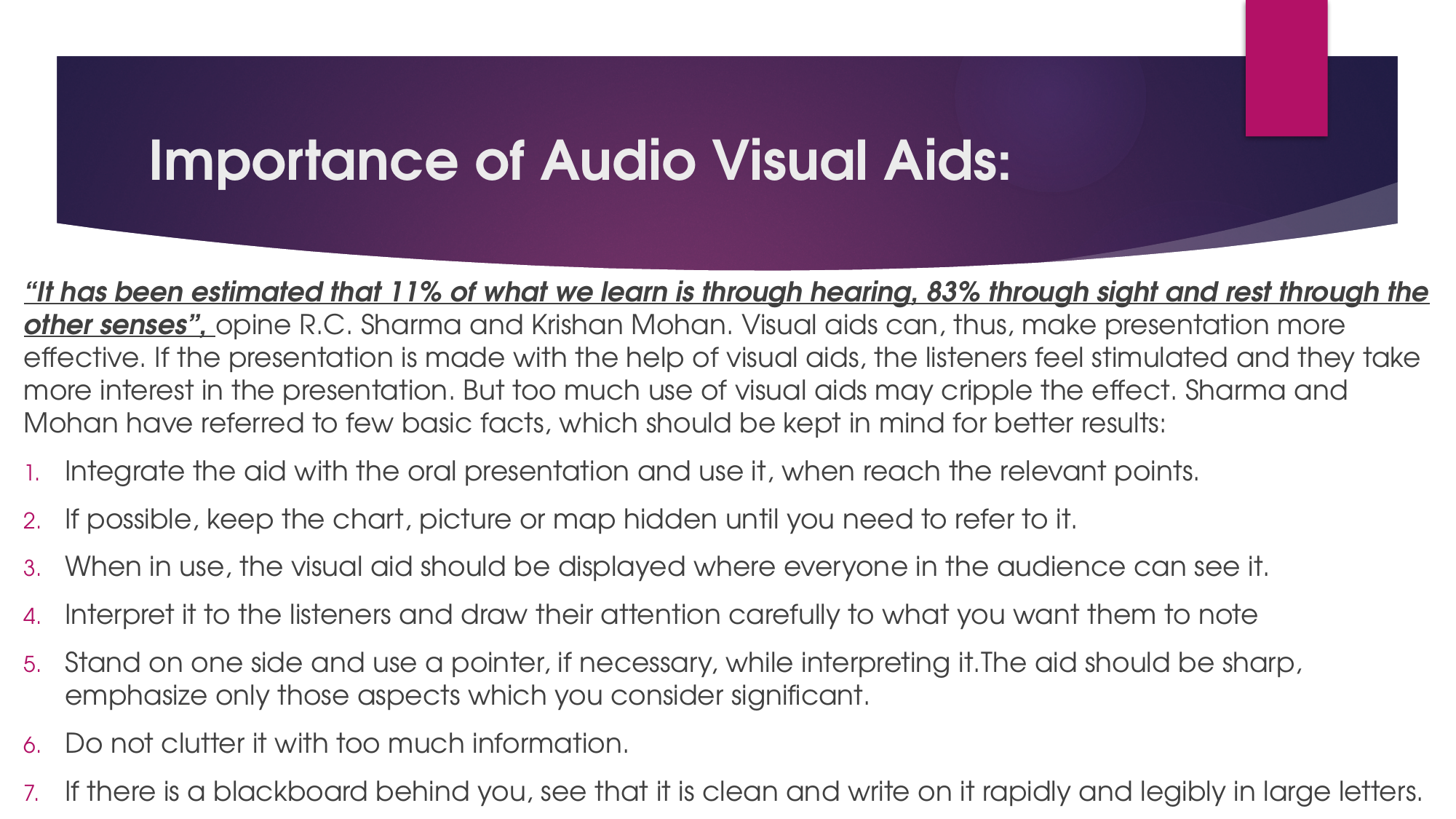

# Importance of Audio Visual Aids:
“It has been estimated that 11% of what we learn is through hearing, 83% through sight and rest through the other senses”, opine R.C. Sharma and Krishan Mohan. Visual aids can, thus, make presentation more effective. If the presentation is made with the help of visual aids, the listeners feel stimulated and they take more interest in the presentation. But too much use of visual aids may cripple the effect. Sharma and Mohan have referred to few basic facts, which should be kept in mind for better results:
Integrate the aid with the oral presentation and use it, when reach the relevant points.
If possible, keep the chart, picture or map hidden until you need to refer to it.
When in use, the visual aid should be displayed where everyone in the audience can see it.
Interpret it to the listeners and draw their attention carefully to what you want them to note
Stand on one side and use a pointer, if necessary, while interpreting it.The aid should be sharp, emphasize only those aspects which you consider significant.
Do not clutter it with too much information.
If there is a blackboard behind you, see that it is clean and write on it rapidly and legibly in large letters.